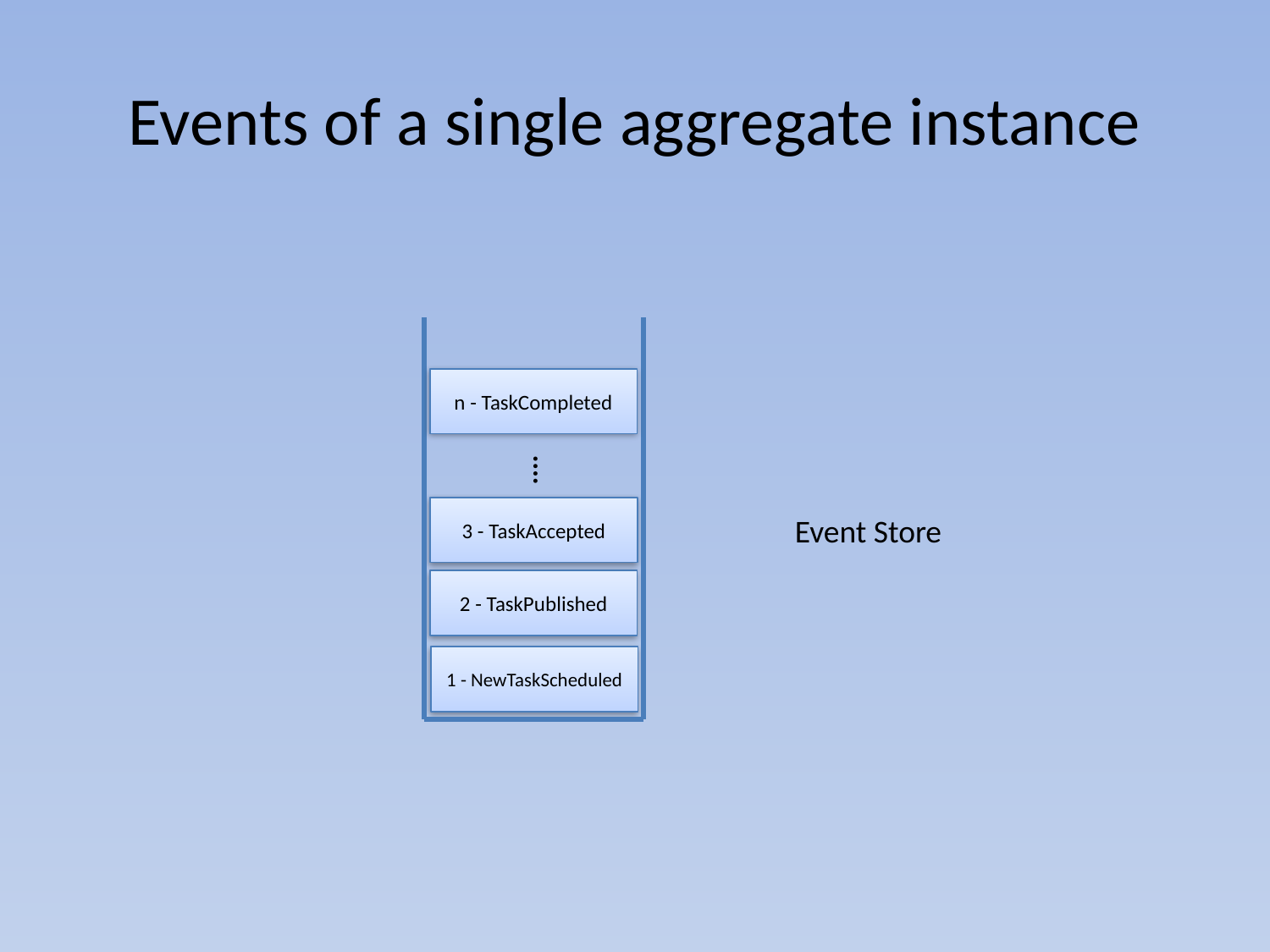

# Events of a single aggregate instance
Event Store
n - TaskCompleted
⁞
3 - TaskAccepted
2 - TaskPublished
1 - NewTaskScheduled